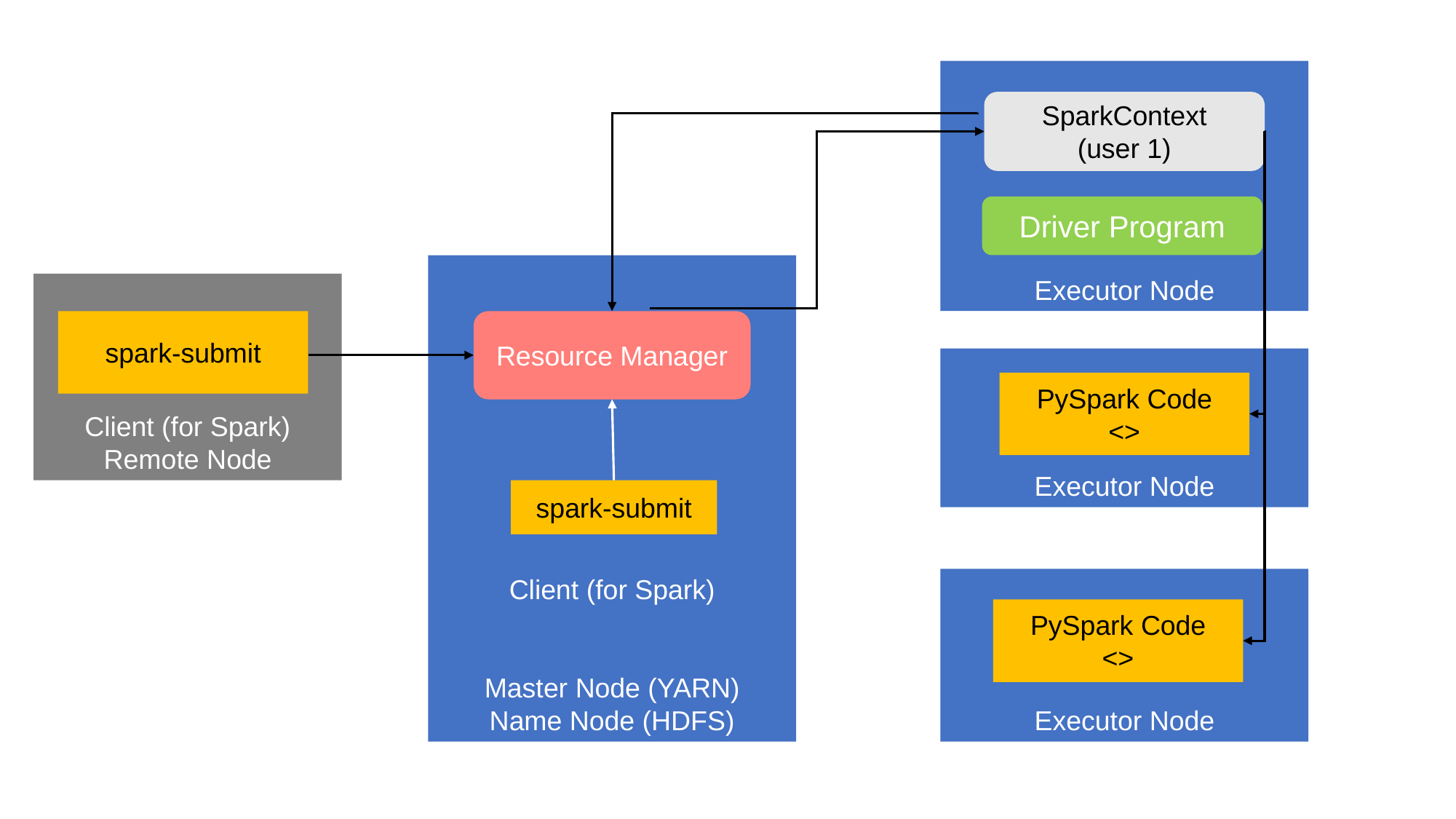

Executor Node
SparkContext
(user 1)
Driver Program

Client (for Spark)

Master Node (YARN)
Name Node (HDFS)
Client (for Spark)
Remote Node
spark-submit
Resource Manager
Executor Node
PySpark Code
<>
spark-submit
Executor Node
PySpark Code
<>